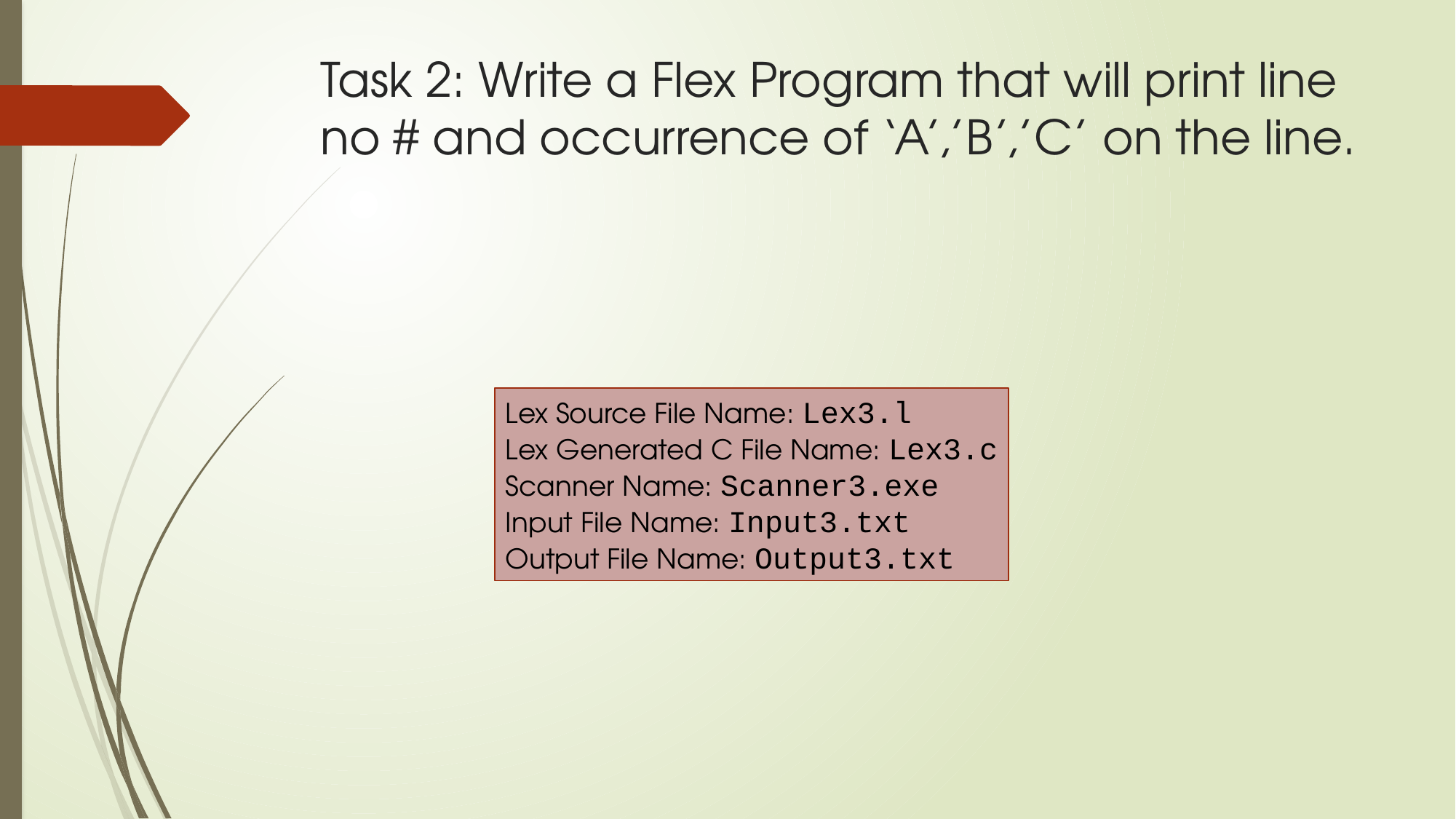

# Task 2: Write a Flex Program that will print line no # and occurrence of ‘A’,’B’,’C’ on the line.
Lex Source File Name: Lex3.l
Lex Generated C File Name: Lex3.c
Scanner Name: Scanner3.exe
Input File Name: Input3.txt
Output File Name: Output3.txt